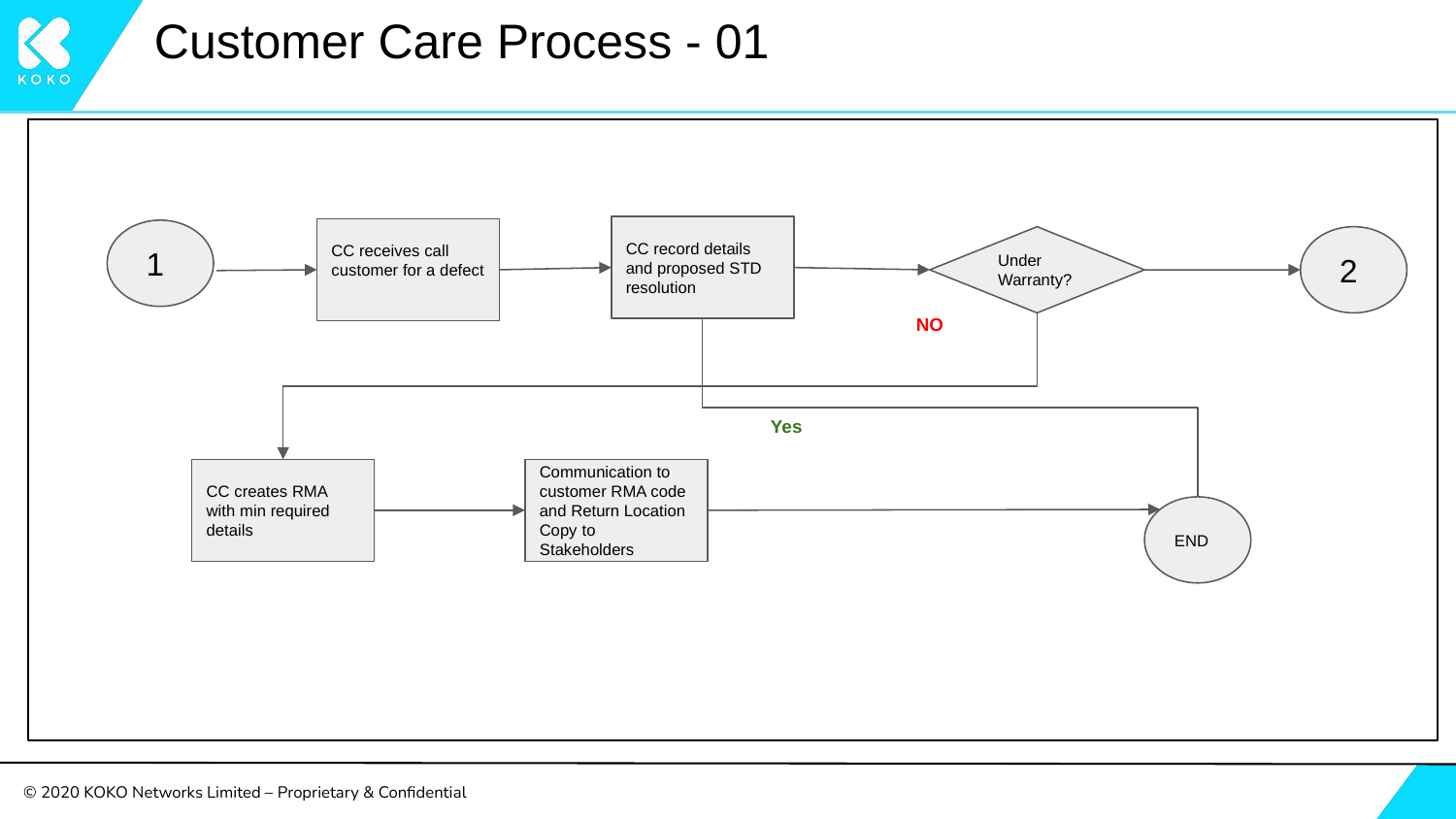

# Customer Care Process - 01

		    START													NO

														Yes
CC record details and proposed STD resolution
CC receives call customer for a defect

 1
Under Warranty?
 2
CC creates RMA with min required details
Communication to customer RMA code and Return Location
Copy to Stakeholders
END